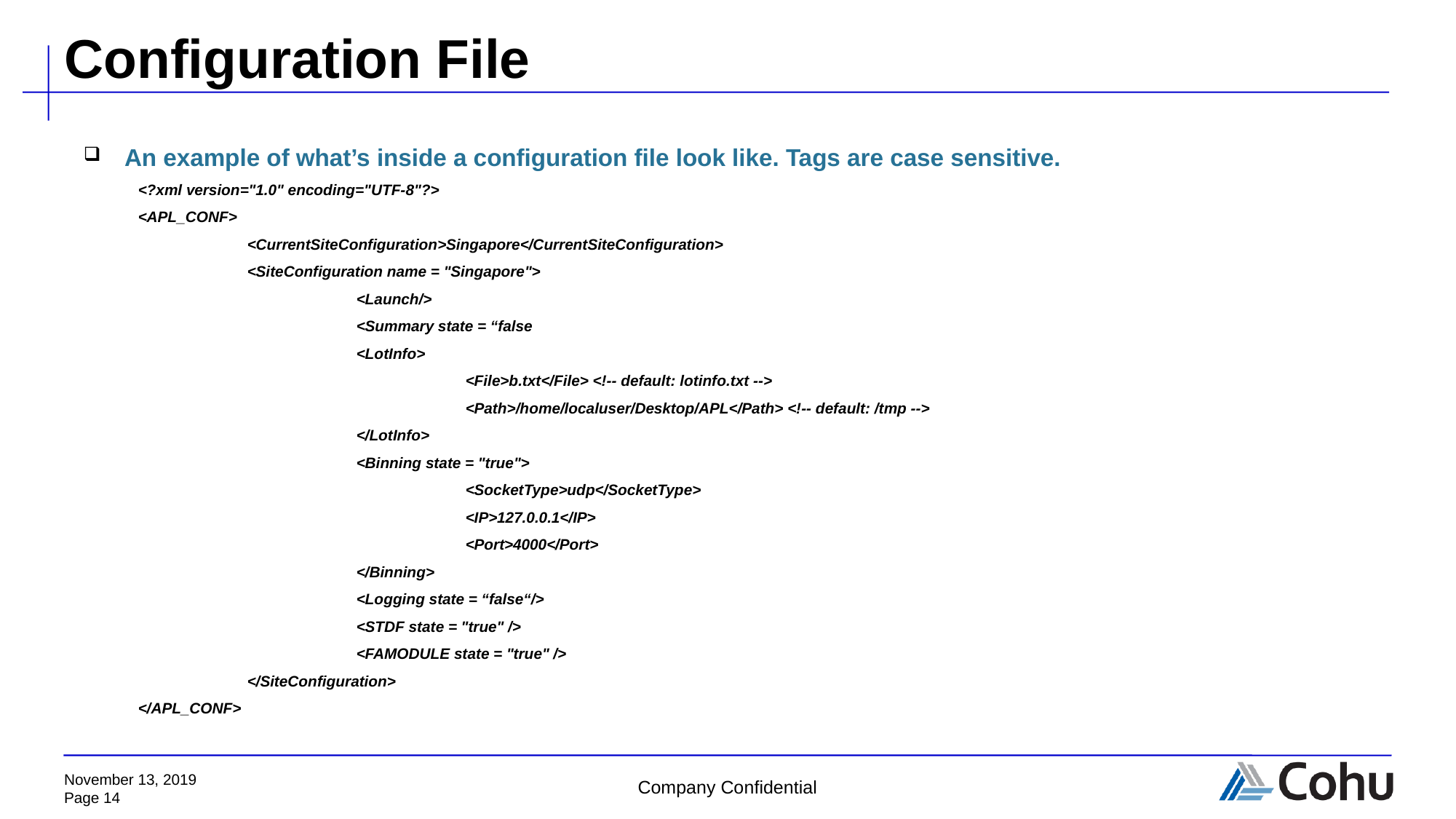

# Configuration File
An example of what’s inside a configuration file look like. Tags are case sensitive.
<?xml version="1.0" encoding="UTF-8"?>
<APL_CONF>
	<CurrentSiteConfiguration>Singapore</CurrentSiteConfiguration>
	<SiteConfiguration name = "Singapore">
		<Launch/>
		<Summary state = “false
		<LotInfo>
			<File>b.txt</File> <!-- default: lotinfo.txt -->
			<Path>/home/localuser/Desktop/APL</Path> <!-- default: /tmp -->
		</LotInfo>
		<Binning state = "true">
			<SocketType>udp</SocketType>
			<IP>127.0.0.1</IP>
			<Port>4000</Port>
		</Binning>
		<Logging state = “false“/>
		<STDF state = "true" />
		<FAMODULE state = "true" />
	</SiteConfiguration>
</APL_CONF>